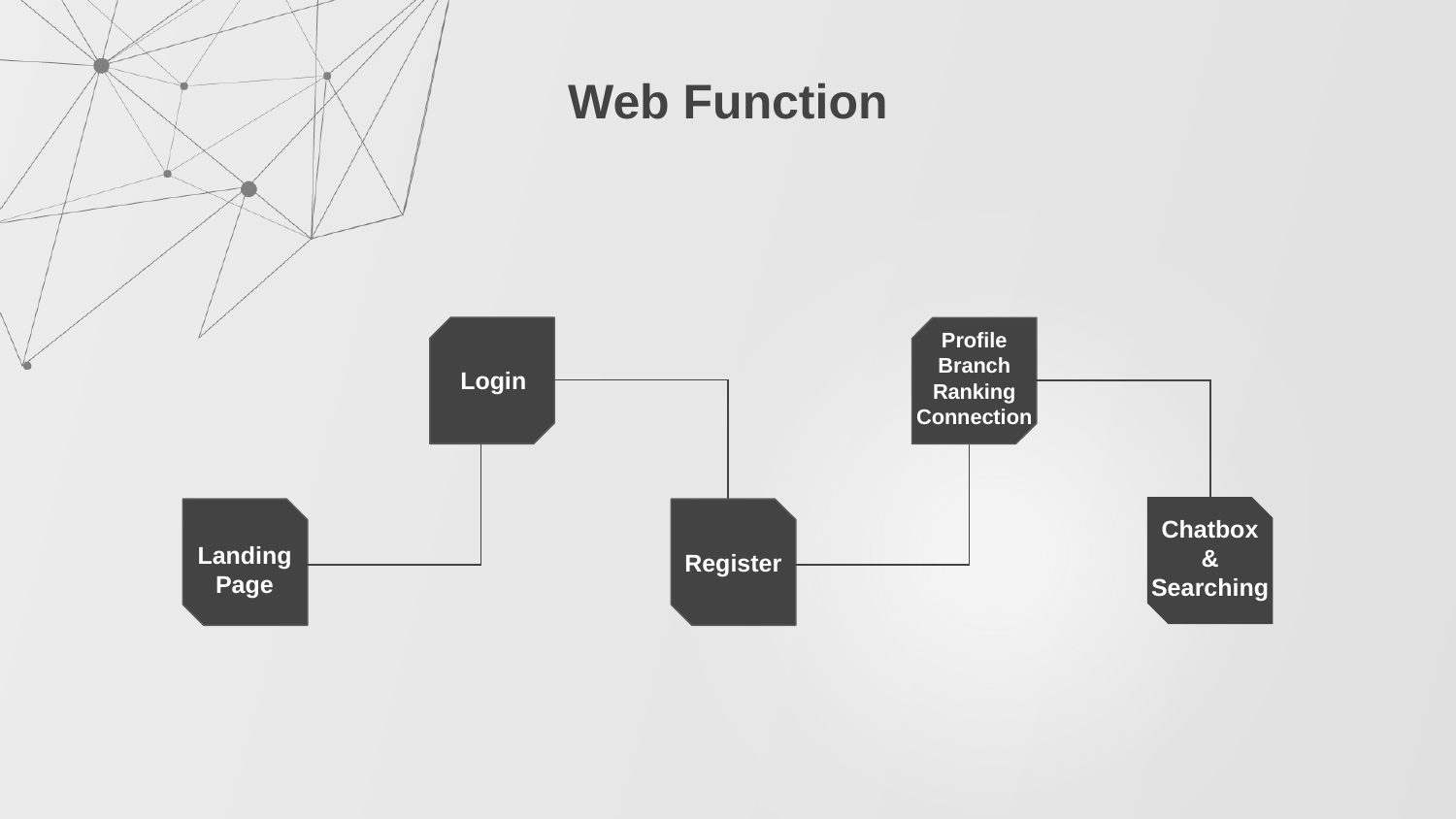

# Web Function

Profile
Branch
Ranking
Connection
Login

Chatbox
&
Searching
Landing Page
Register